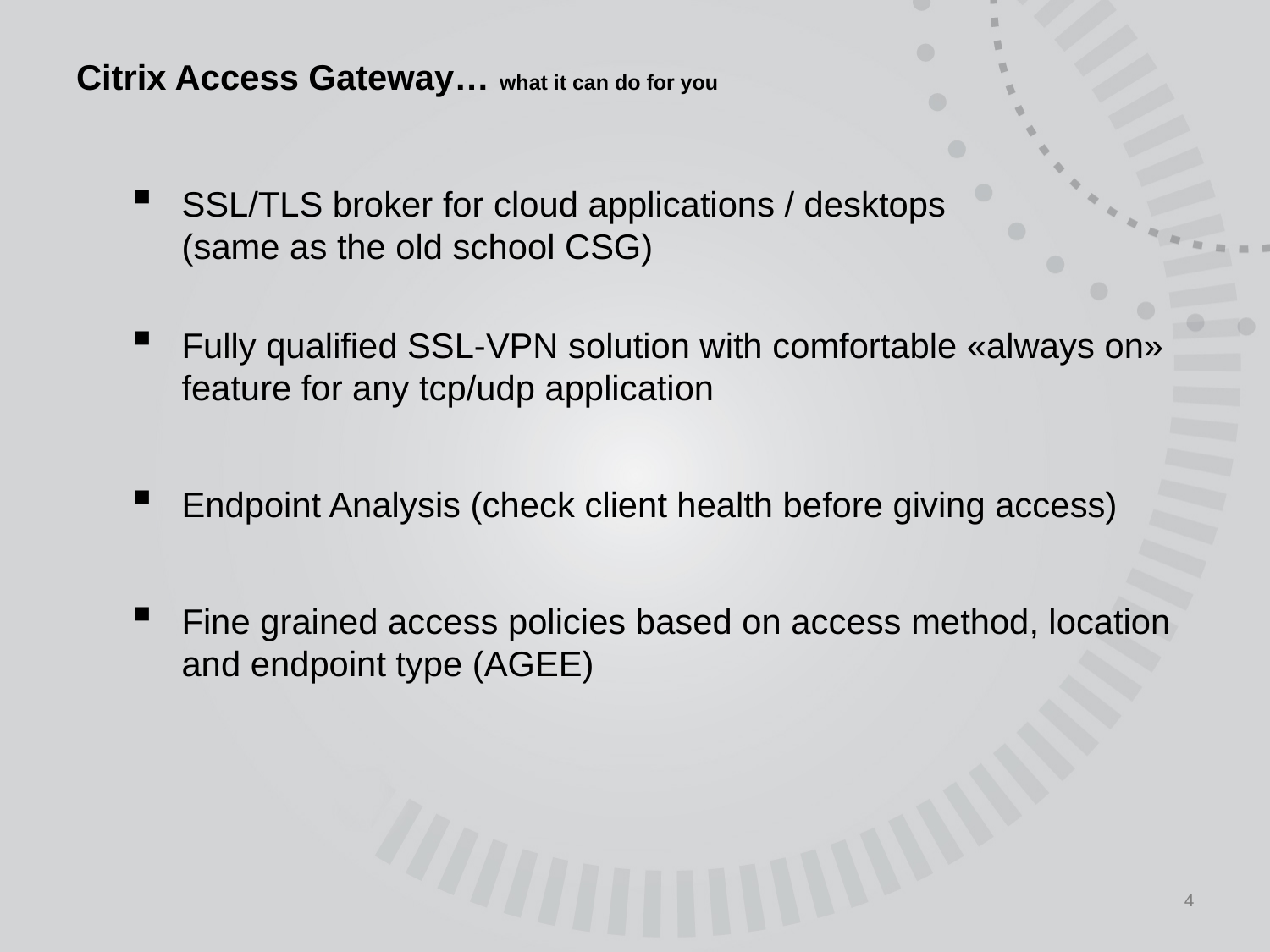

# Citrix Access Gateway… what it can do for you

SSL/TLS broker for cloud applications / desktops
(same as the old school CSG)

Fully qualified SSL-VPN solution with comfortable «always on» feature for any tcp/udp application

Endpoint Analysis (check client health before giving access)

Fine grained access policies based on access method, location and endpoint type (AGEE)

4